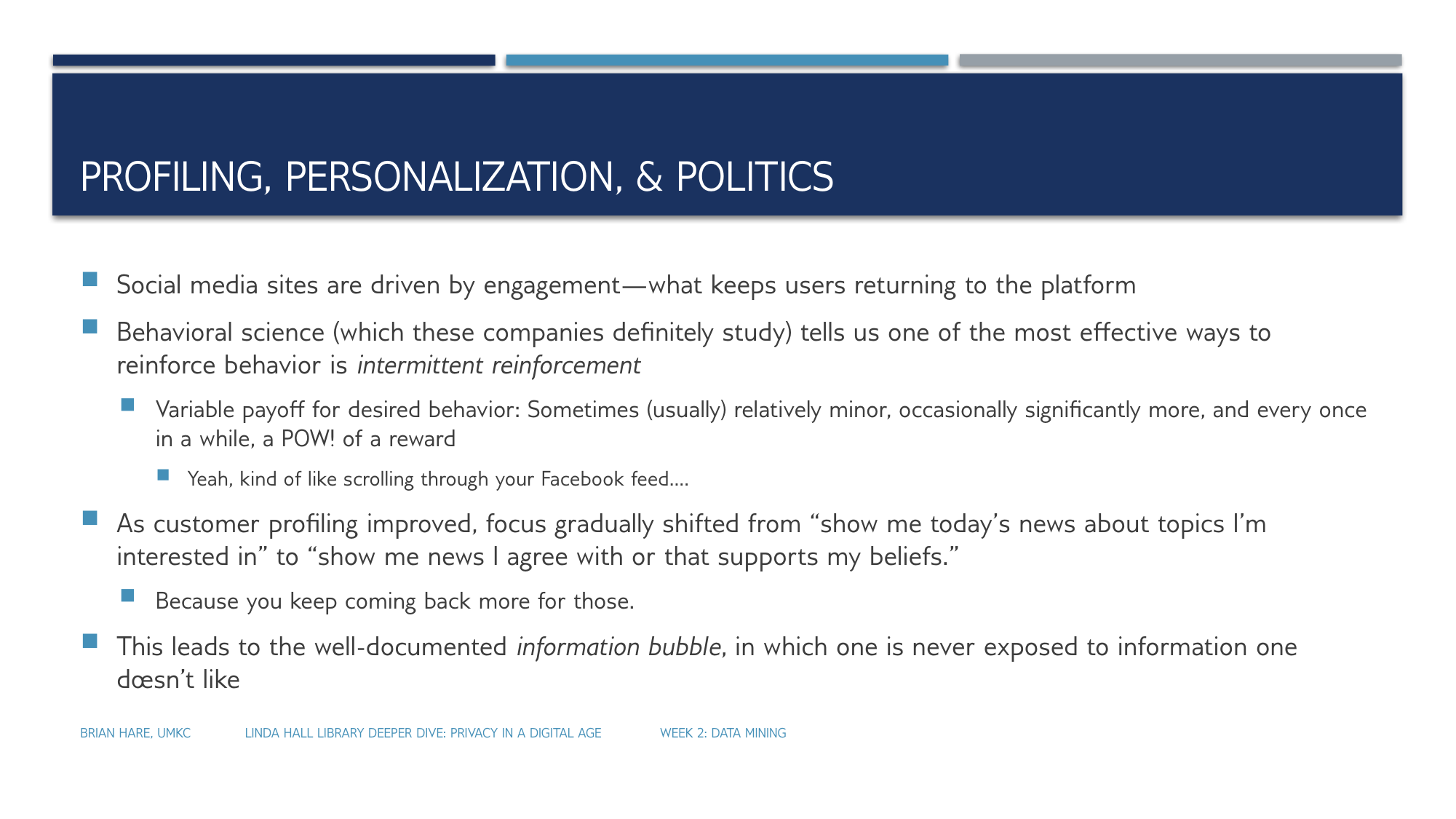

# Profiling, personalization, & politics
Social media sites are driven by engagement—what keeps users returning to the platform
Behavioral science (which these companies definitely study) tells us one of the most effective ways to reinforce behavior is intermittent reinforcement
Variable payoff for desired behavior: Sometimes (usually) relatively minor, occasionally significantly more, and every once in a while, a POW! of a reward
Yeah, kind of like scrolling through your Facebook feed….
As customer profiling improved, focus gradually shifted from “show me today’s news about topics I’m interested in” to “show me news I agree with or that supports my beliefs.”
Because you keep coming back more for those.
This leads to the well-documented information bubble, in which one is never exposed to information one doesn’t like
Brian Hare, UMKC             Linda Hall Library Deeper Dive: Privacy in a Digital Age              Week 2: Data Mining